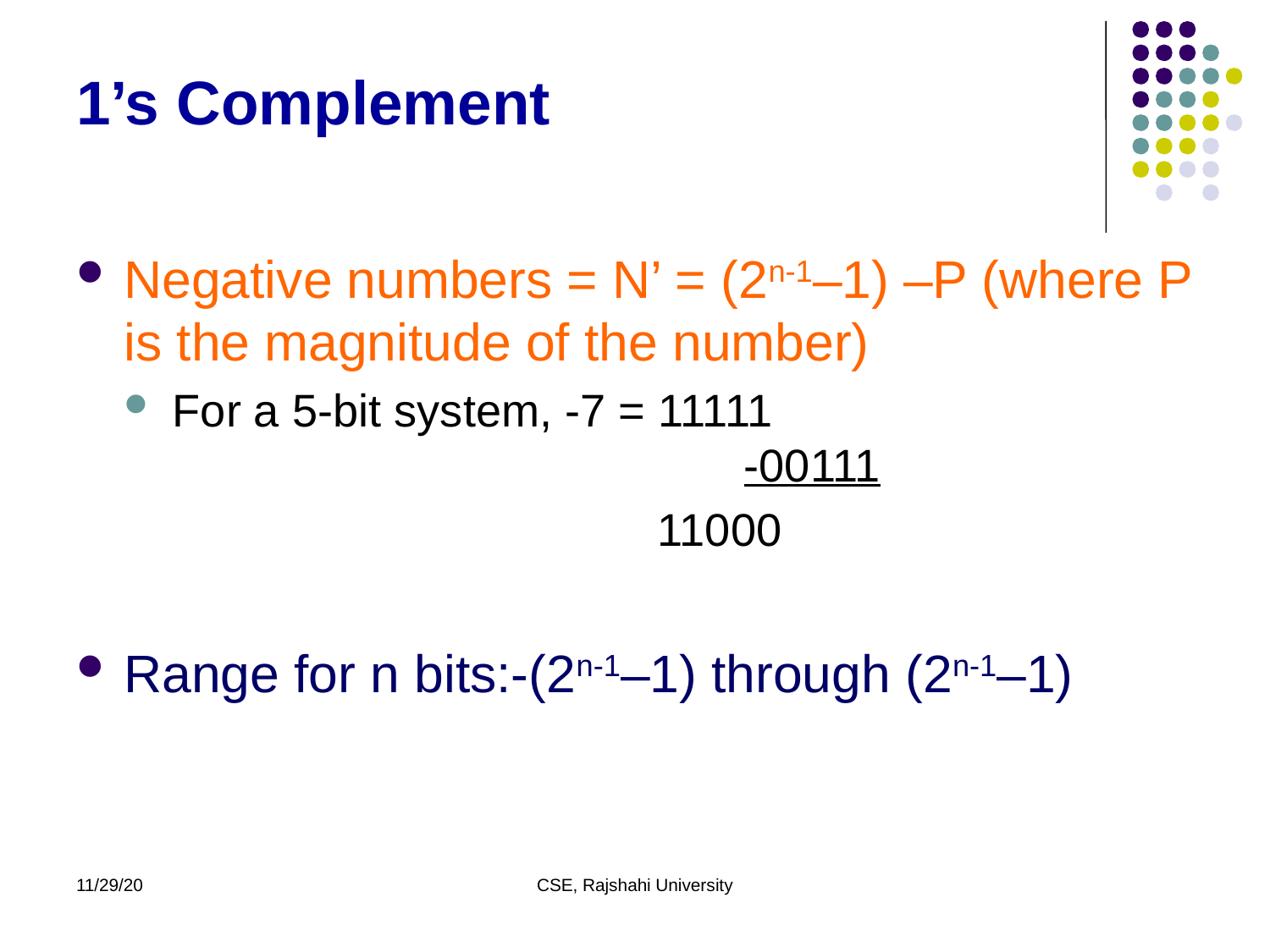

# 1’s Complement
Negative numbers = N’ = (2n-1–1) –P (where P is the magnitude of the number)
For a 5-bit system, -7 = 11111                                     				     -00111
                                          11000

Range for n bits:-(2n-1–1) through (2n-1–1)
11/29/20
CSE, Rajshahi University